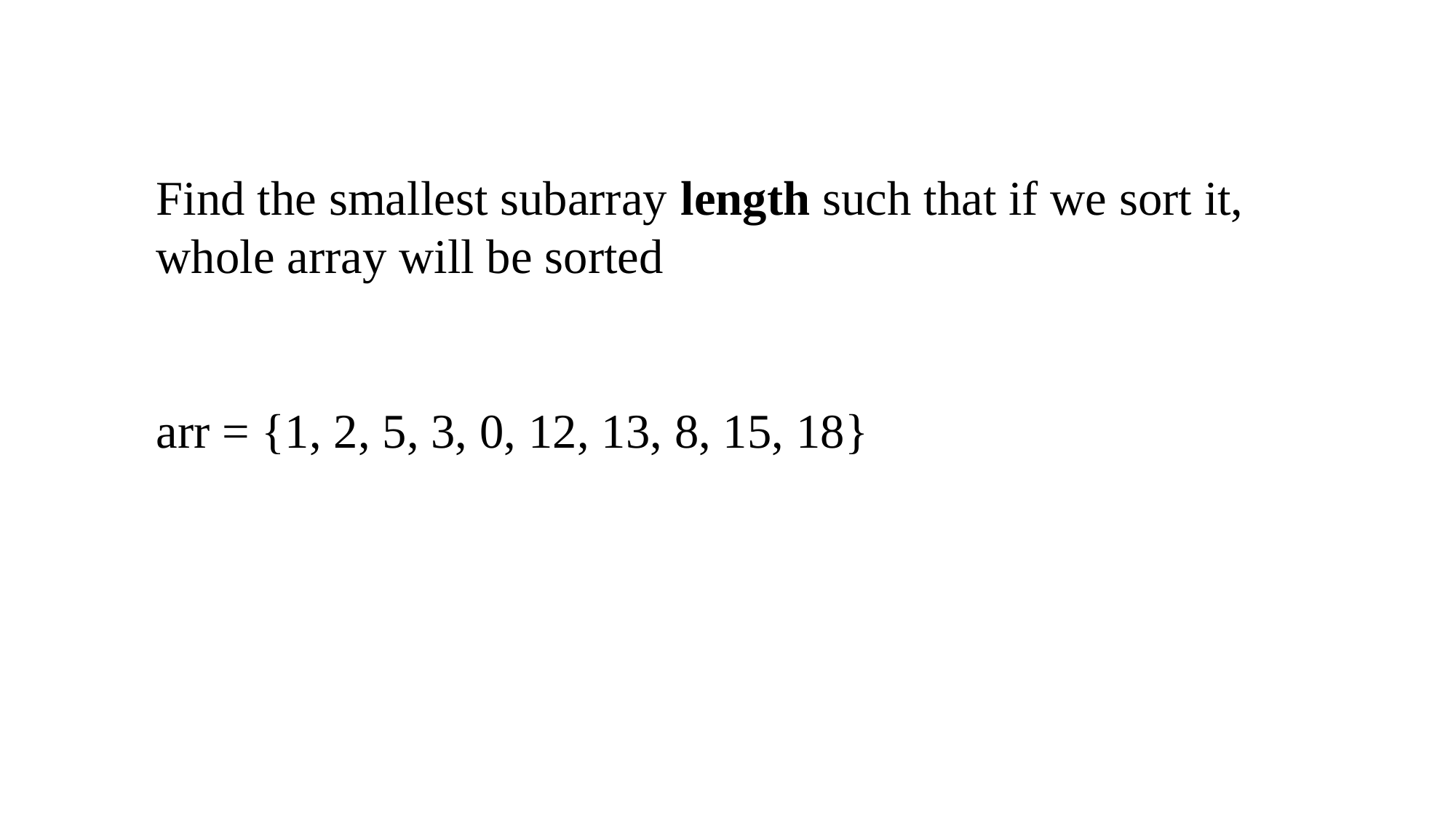

Find the smallest subarray length such that if we sort it, whole array will be sorted

arr = {1, 2, 5, 3, 0, 12, 13, 8, 15, 18}